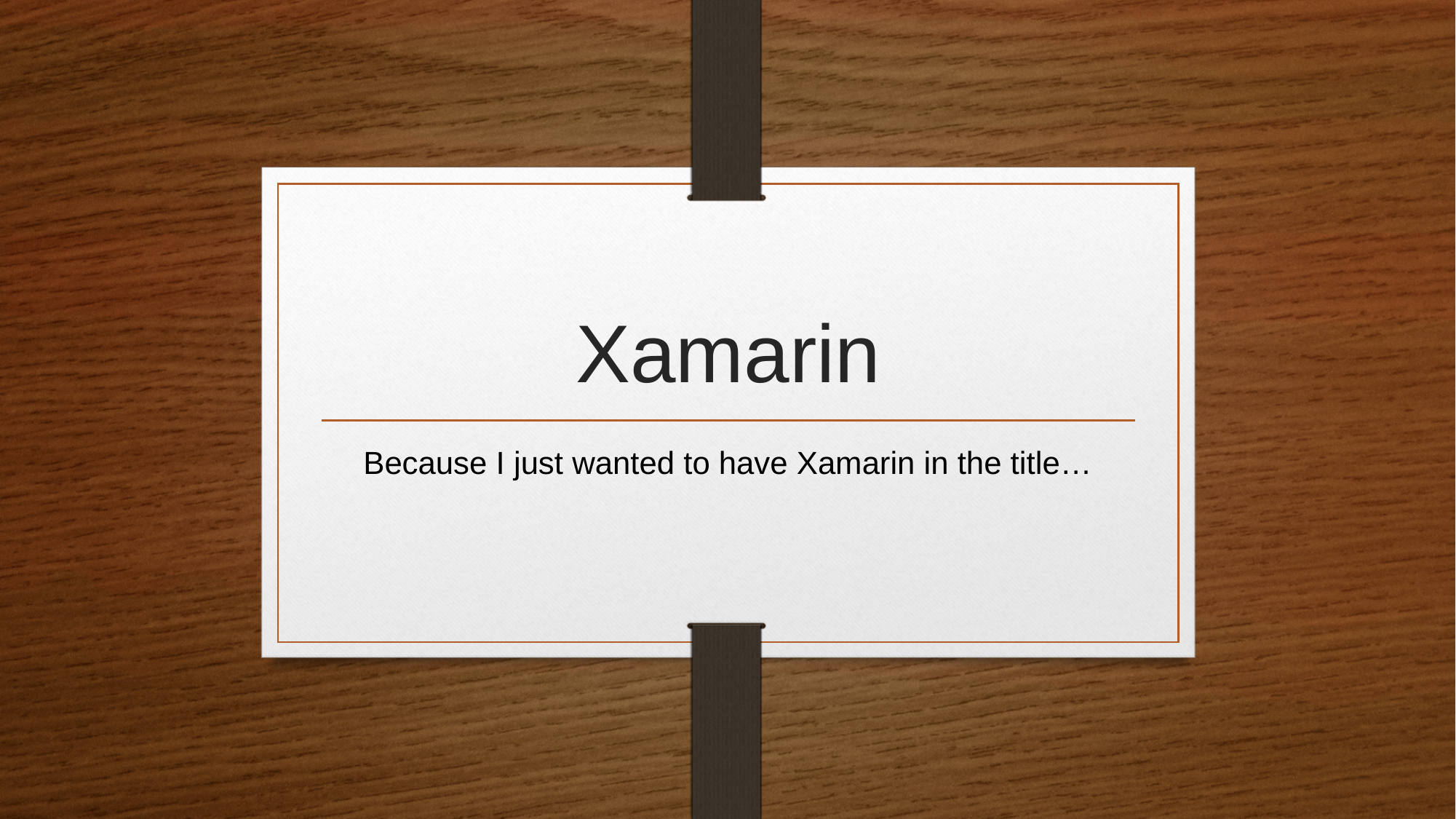

# Xamarin
Because I just wanted to have Xamarin in the title…